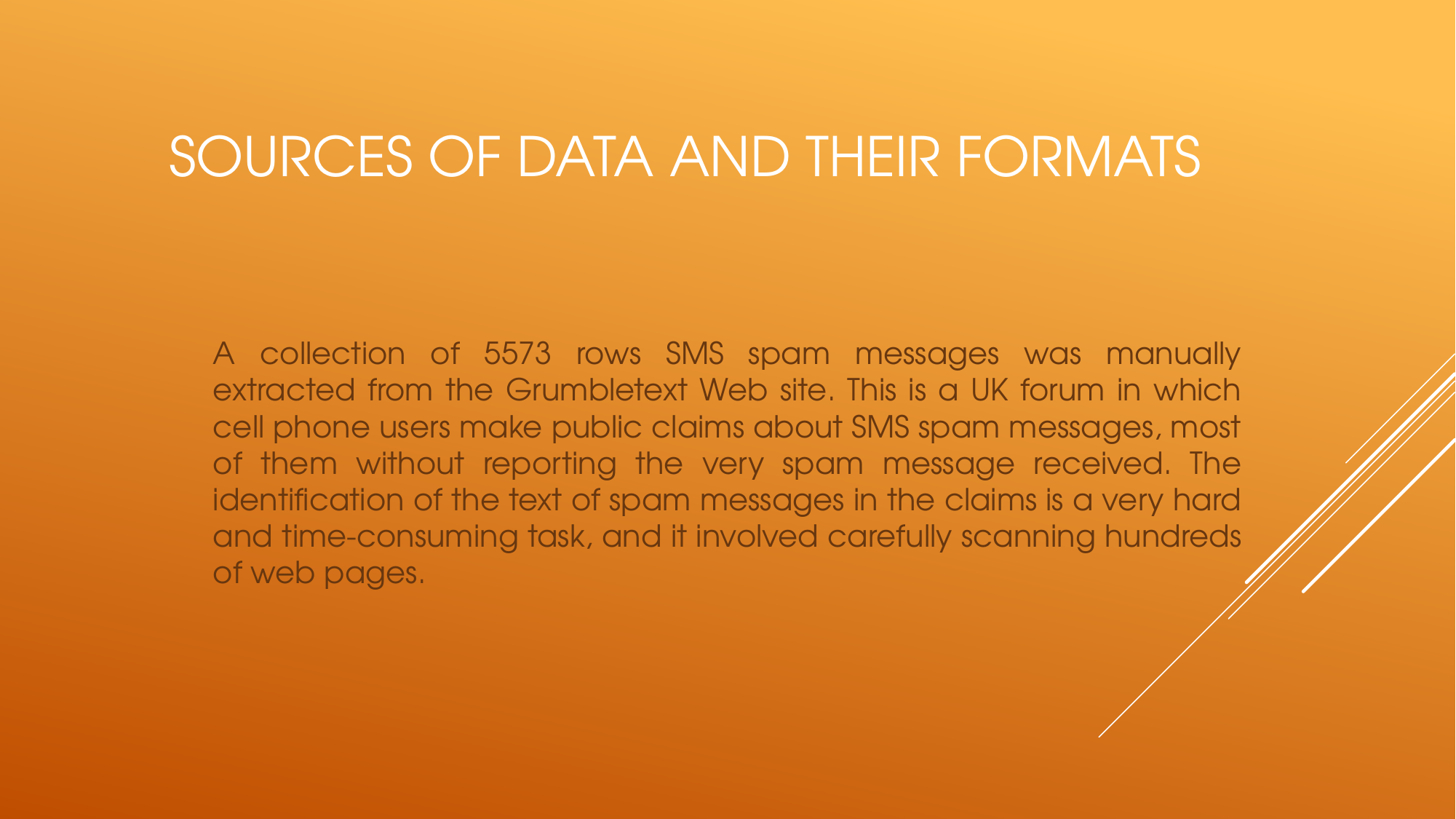

# Sources of data and their formats

A collection of 5573 rows SMS spam messages was manually extracted from the Grumbletext Web site. This is a UK forum in which cell phone users make public claims about SMS spam messages, most of them without reporting the very spam message received. The identification of the text of spam messages in the claims is a very hard and time-consuming task, and it involved carefully scanning hundreds of web pages.